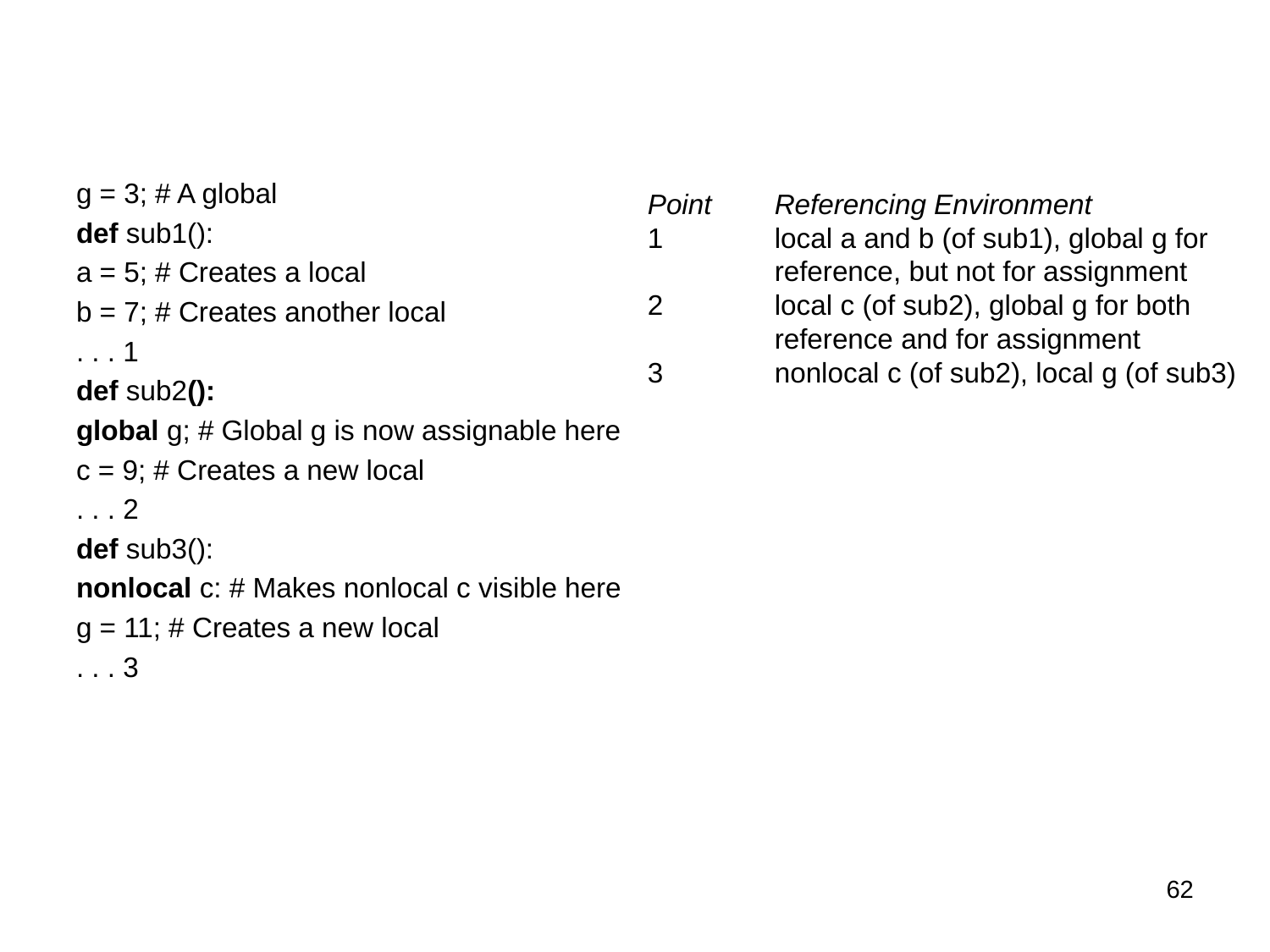

#
g = 3; # A global
def sub1():
a = 5; # Creates a local
b = 7; # Creates another local
. . . 1
def sub2():
global g; # Global g is now assignable here
c = 9; # Creates a new local
. . . 2
def sub3():
nonlocal c: # Makes nonlocal c visible here
g = 11; # Creates a new local
. . . 3
Point 	Referencing Environment
1 	local a and b (of sub1), global g for 	reference, but not for assignment
2 	local c (of sub2), global g for both 	reference and for assignment
3 	nonlocal c (of sub2), local g (of sub3)
62